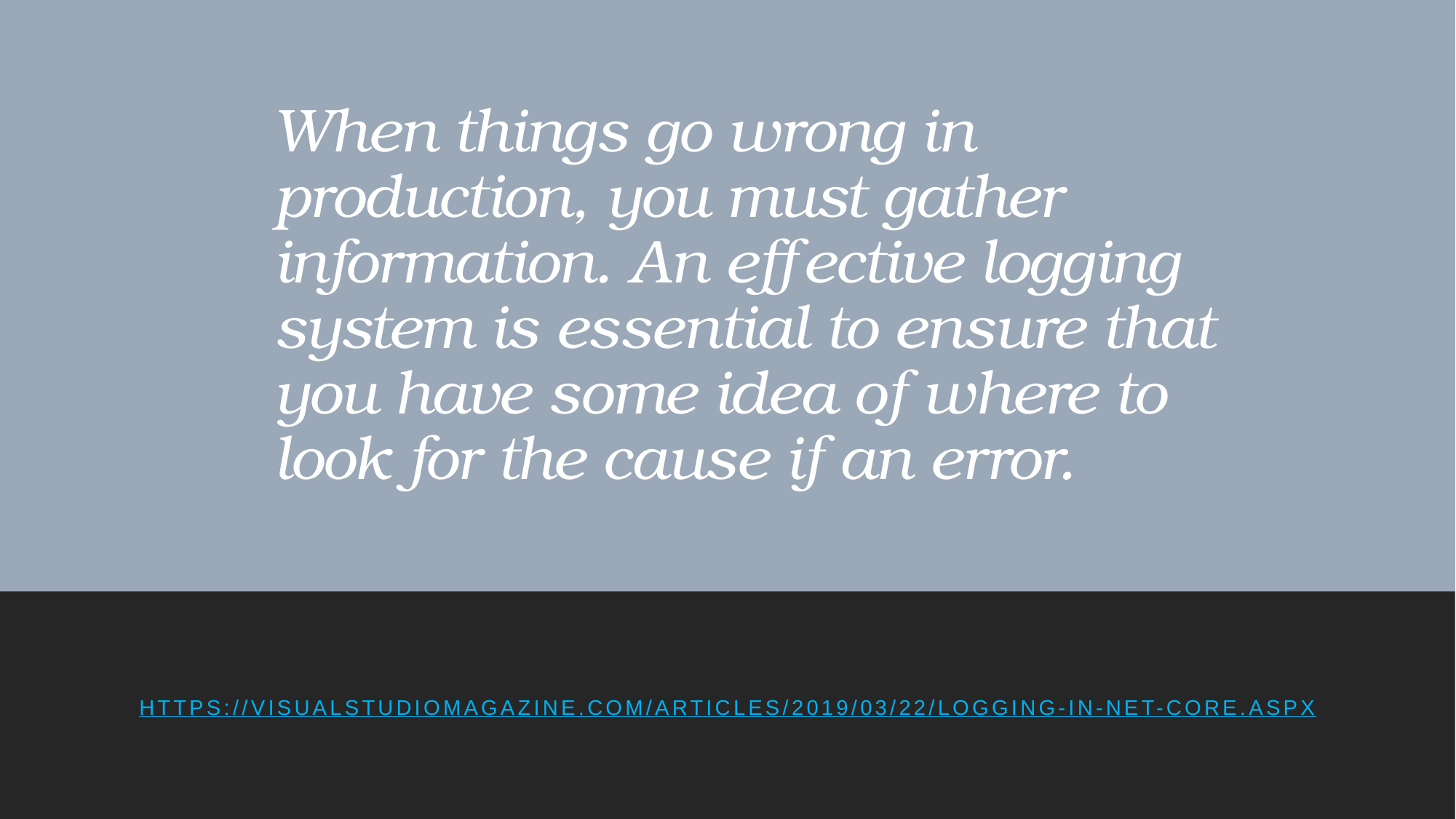

# When things go wrong in production, you must gather information. An effective logging system is essential to ensure that you have some idea of where to look for the cause if an error.
https://visualstudiomagazine.com/articles/2019/03/22/logging-in-net-core.aspx